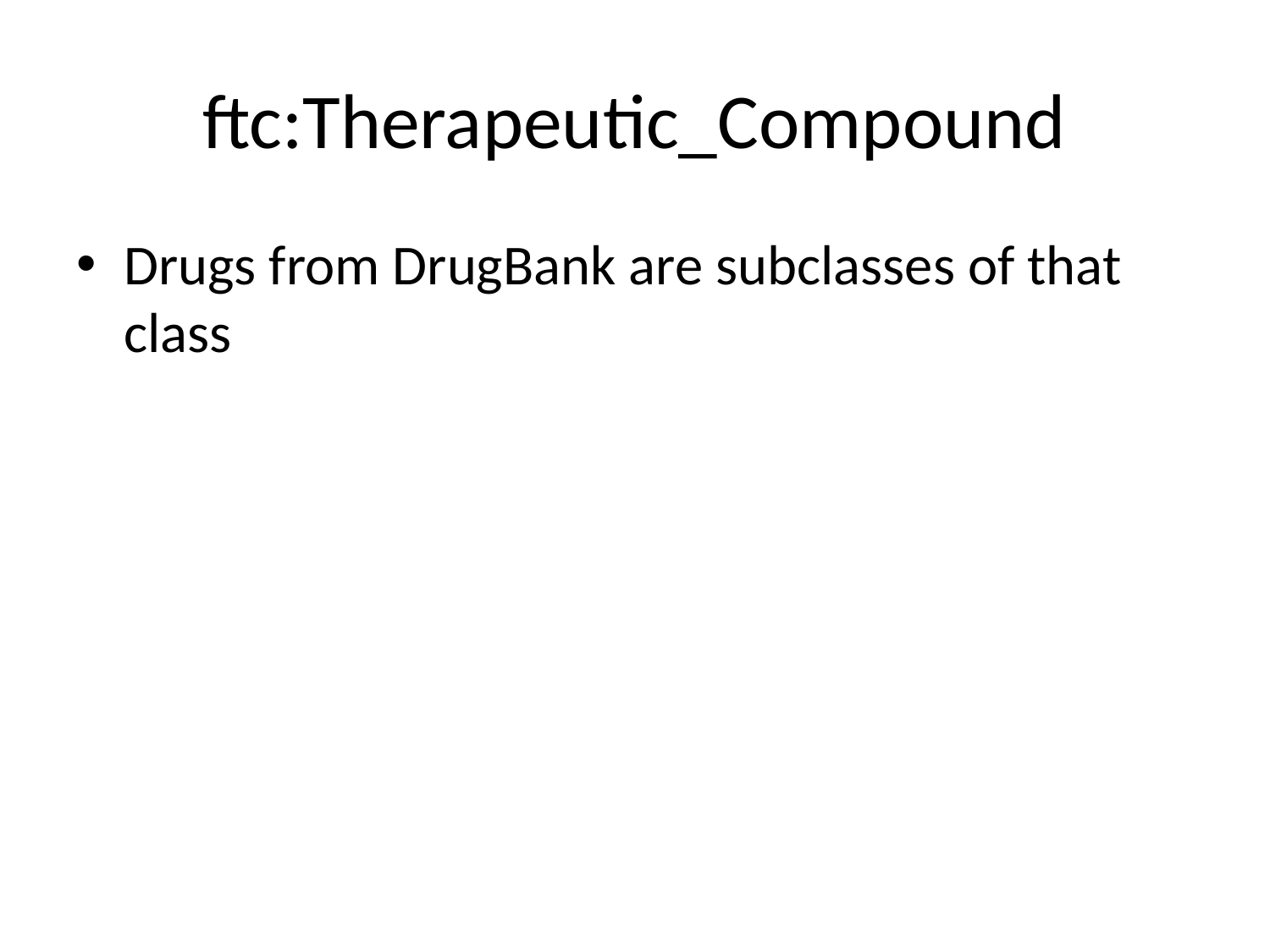

# ftc:Therapeutic_Compound
Drugs from DrugBank are subclasses of that class